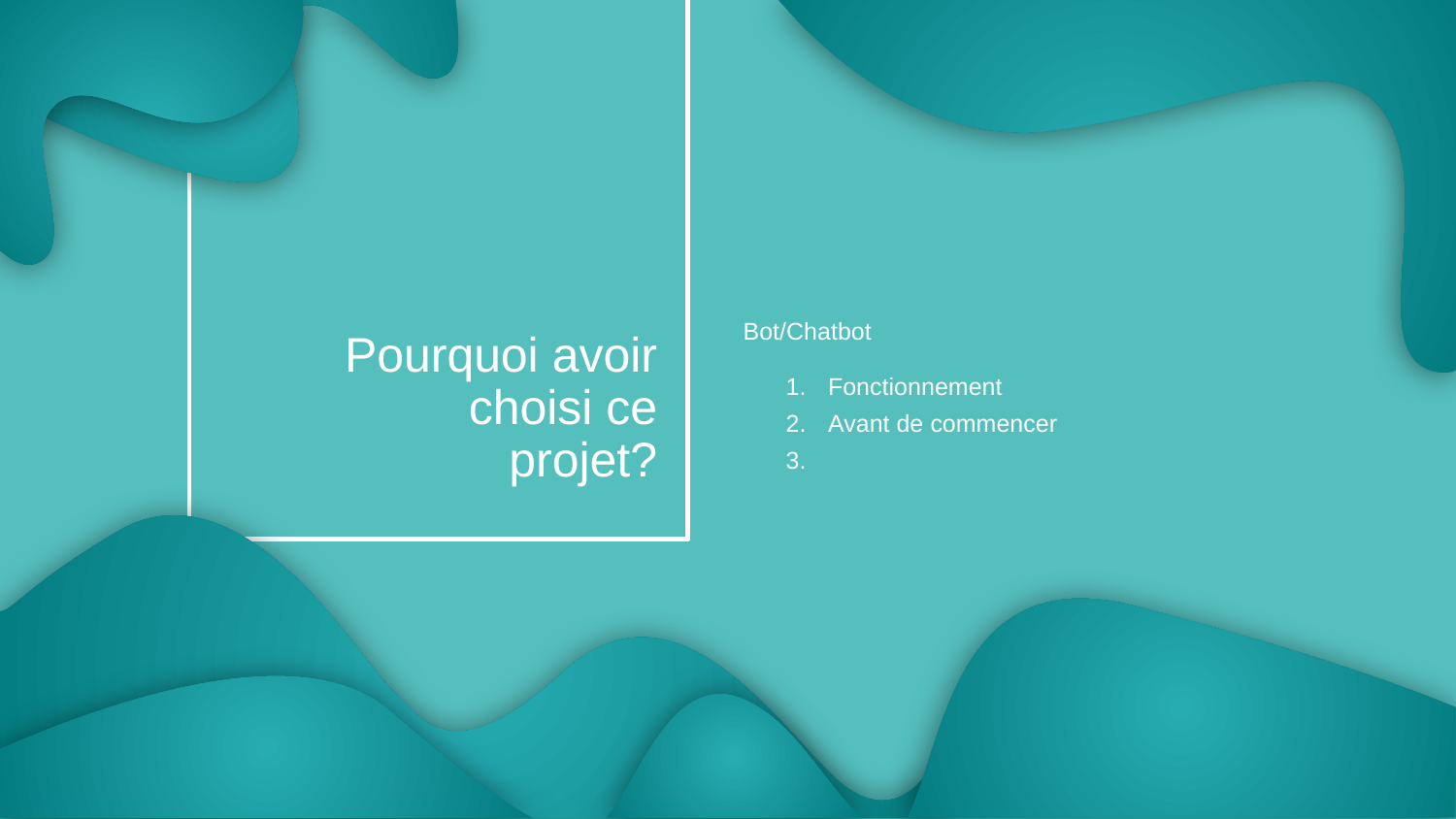

Bot/Chatbot
Fonctionnement
Avant de commencer

Pourquoi avoir choisi ce projet?